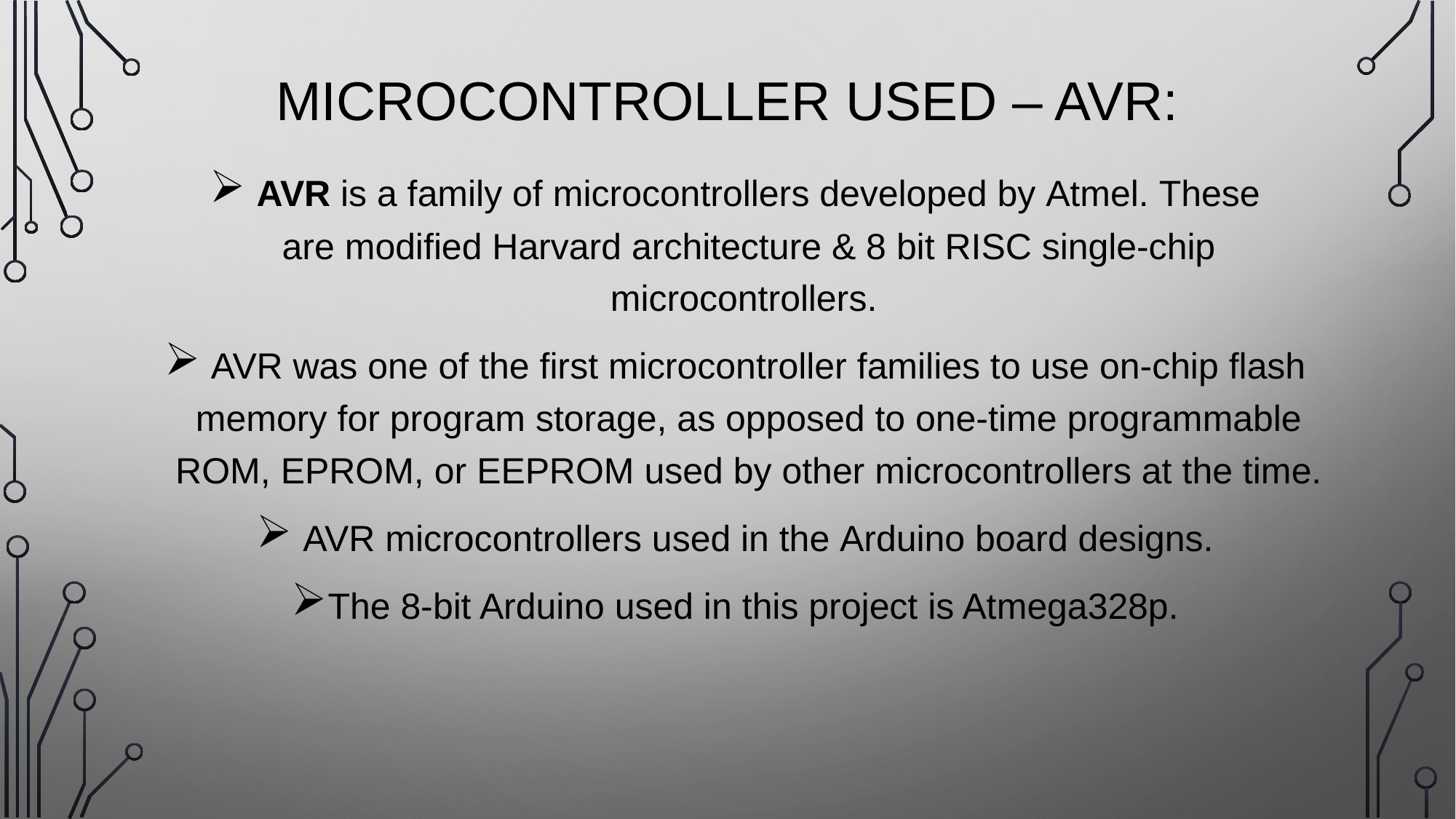

# Microcontroller used – AVR:
 AVR is a family of microcontrollers developed by Atmel. These are modified Harvard architecture & 8 bit RISC single-chip microcontrollers.
 AVR was one of the first microcontroller families to use on-chip flash memory for program storage, as opposed to one-time programmable ROM, EPROM, or EEPROM used by other microcontrollers at the time.
 AVR microcontrollers used in the Arduino board designs.
The 8-bit Arduino used in this project is Atmega328p.